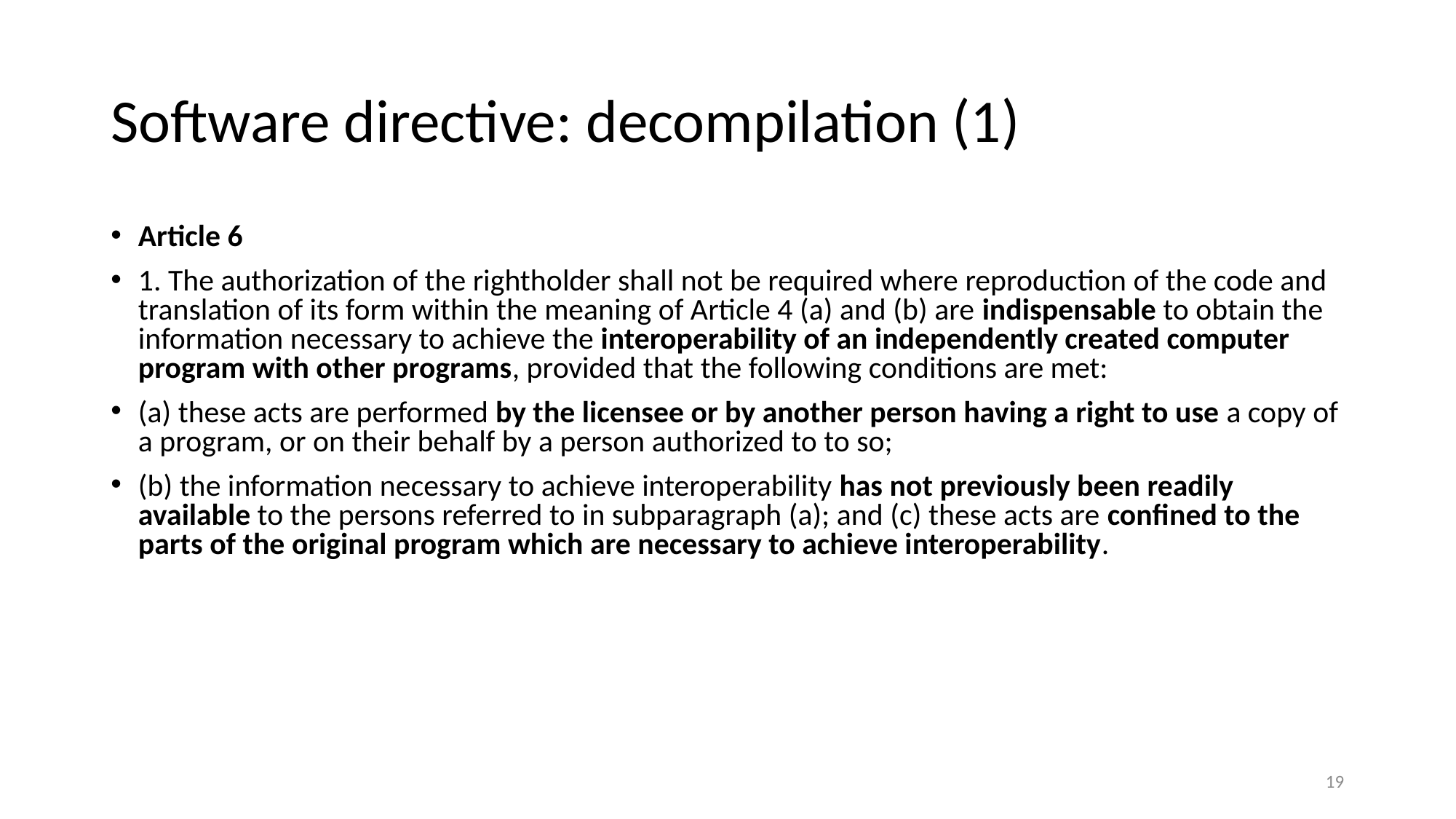

# Software directive: decompilation (1)
Article 6
1. The authorization of the rightholder shall not be required where reproduction of the code and translation of its form within the meaning of Article 4 (a) and (b) are indispensable to obtain the information necessary to achieve the interoperability of an independently created computer program with other programs, provided that the following conditions are met:
(a) these acts are performed by the licensee or by another person having a right to use a copy of a program, or on their behalf by a person authorized to to so;
(b) the information necessary to achieve interoperability has not previously been readily available to the persons referred to in subparagraph (a); and (c) these acts are confined to the parts of the original program which are necessary to achieve interoperability.
19